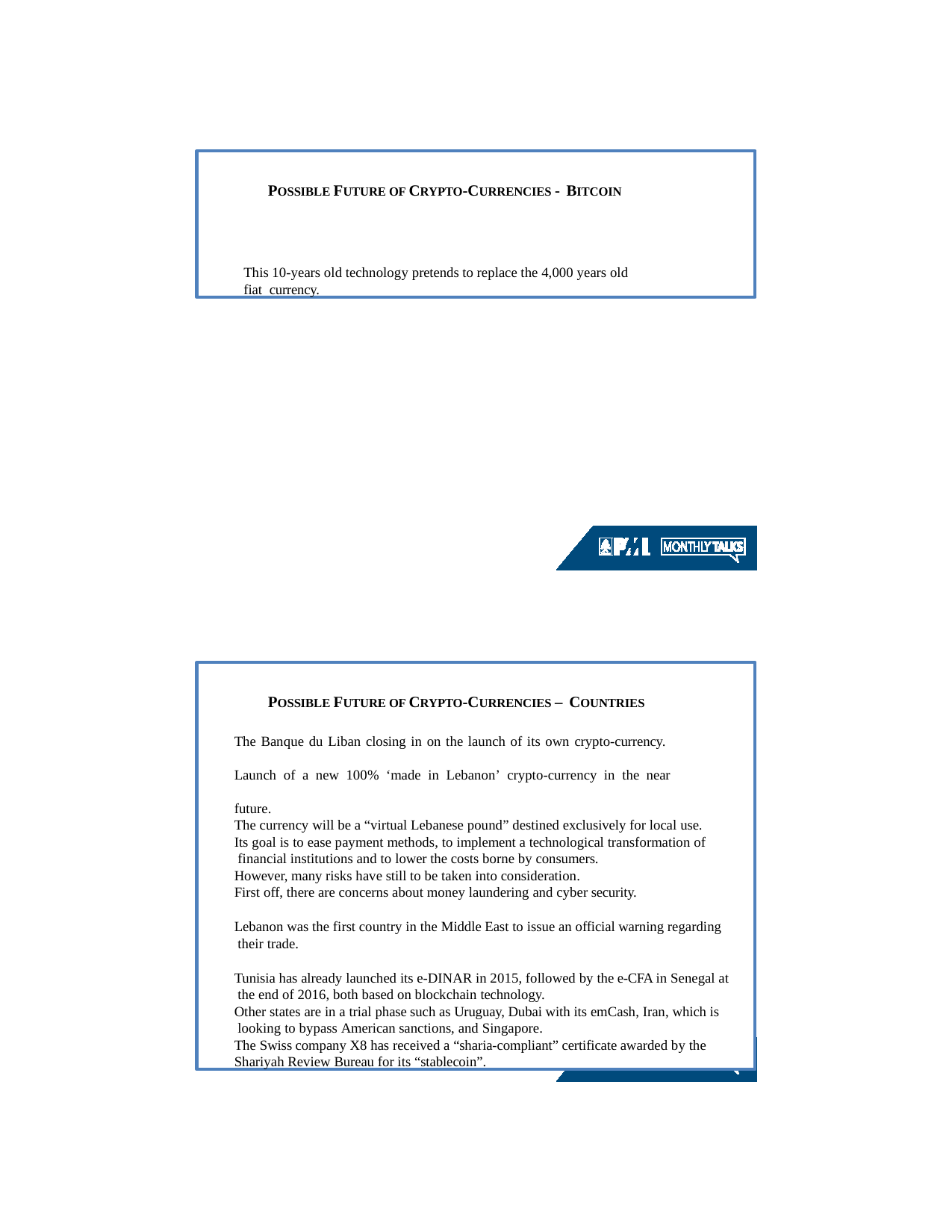

POSSIBLE FUTURE OF CRYPTO-CURRENCIES - BITCOIN

This 10-years old technology pretends to replace the 4,000 years old fiat  currency.

POSSIBLE FUTURE OF CRYPTO-CURRENCIES – COUNTRIES
The Banque du Liban closing in on the launch of its own crypto-currency.  Launch of a new 100% ‘made in Lebanon’ crypto-currency in the near future.
The currency will be a “virtual Lebanese pound” destined exclusively for local use.  Its goal is to ease payment methods, to implement a technological transformation of  financial institutions and to lower the costs borne by consumers.
However, many risks have still to be taken into consideration.
First off, there are concerns about money laundering and cyber security.

Lebanon was the first country in the Middle East to issue an official warning regarding  their trade.

Tunisia has already launched its e-DINAR in 2015, followed by the e-CFA in Senegal at  the end of 2016, both based on blockchain technology.
Other states are in a trial phase such as Uruguay, Dubai with its emCash, Iran, which is  looking to bypass American sanctions, and Singapore.
The Swiss company X8 has received a “sharia-compliant” certificate awarded by the  Shariyah Review Bureau for its “stablecoin”.